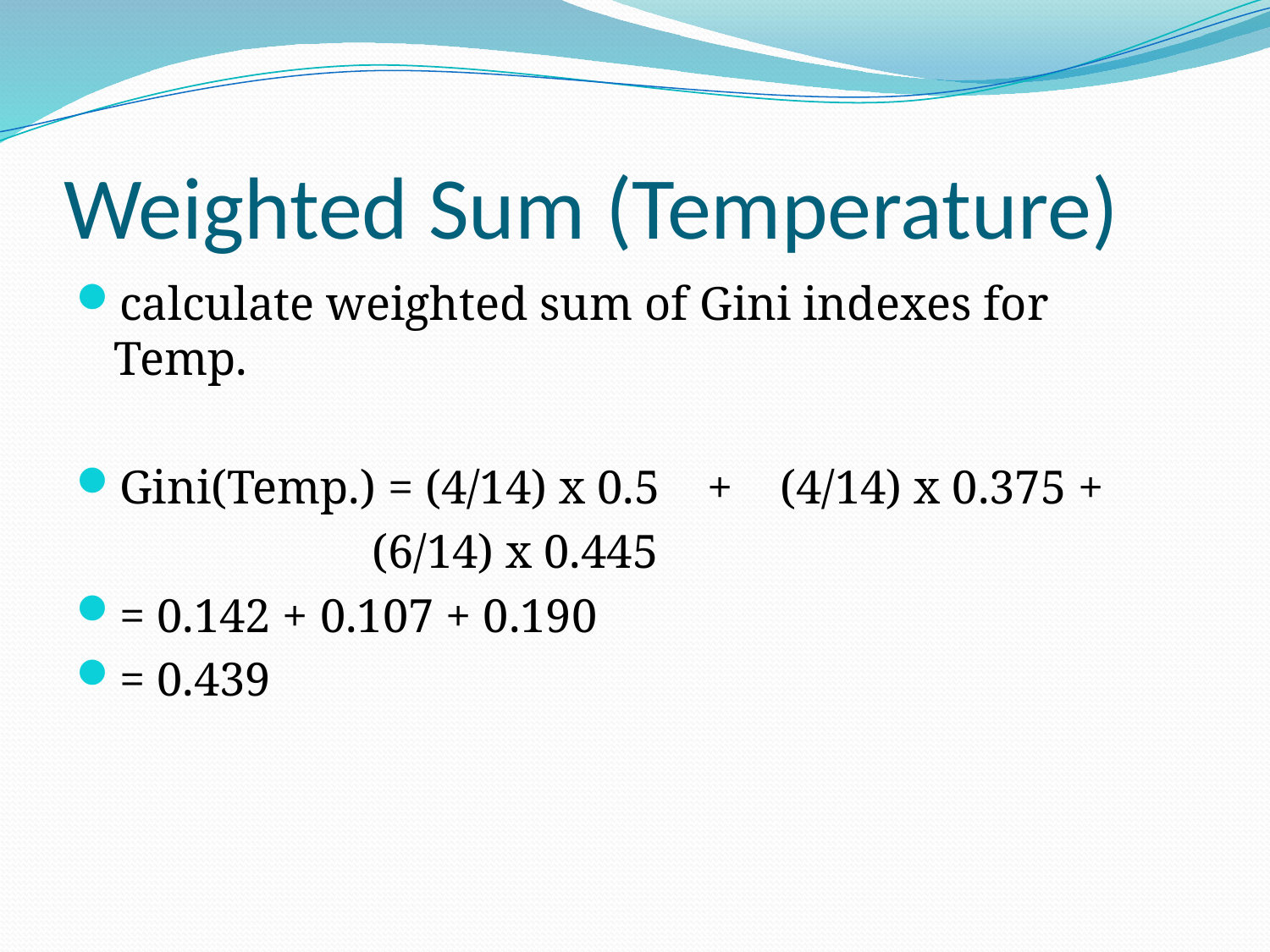

# Weighted Sum (Temperature)
calculate weighted sum of Gini indexes for Temp.

Gini(Temp.) = (4/14) x 0.5    +    (4/14) x 0.375 +
                         (6/14) x 0.445
= 0.142 + 0.107 + 0.190
= 0.439